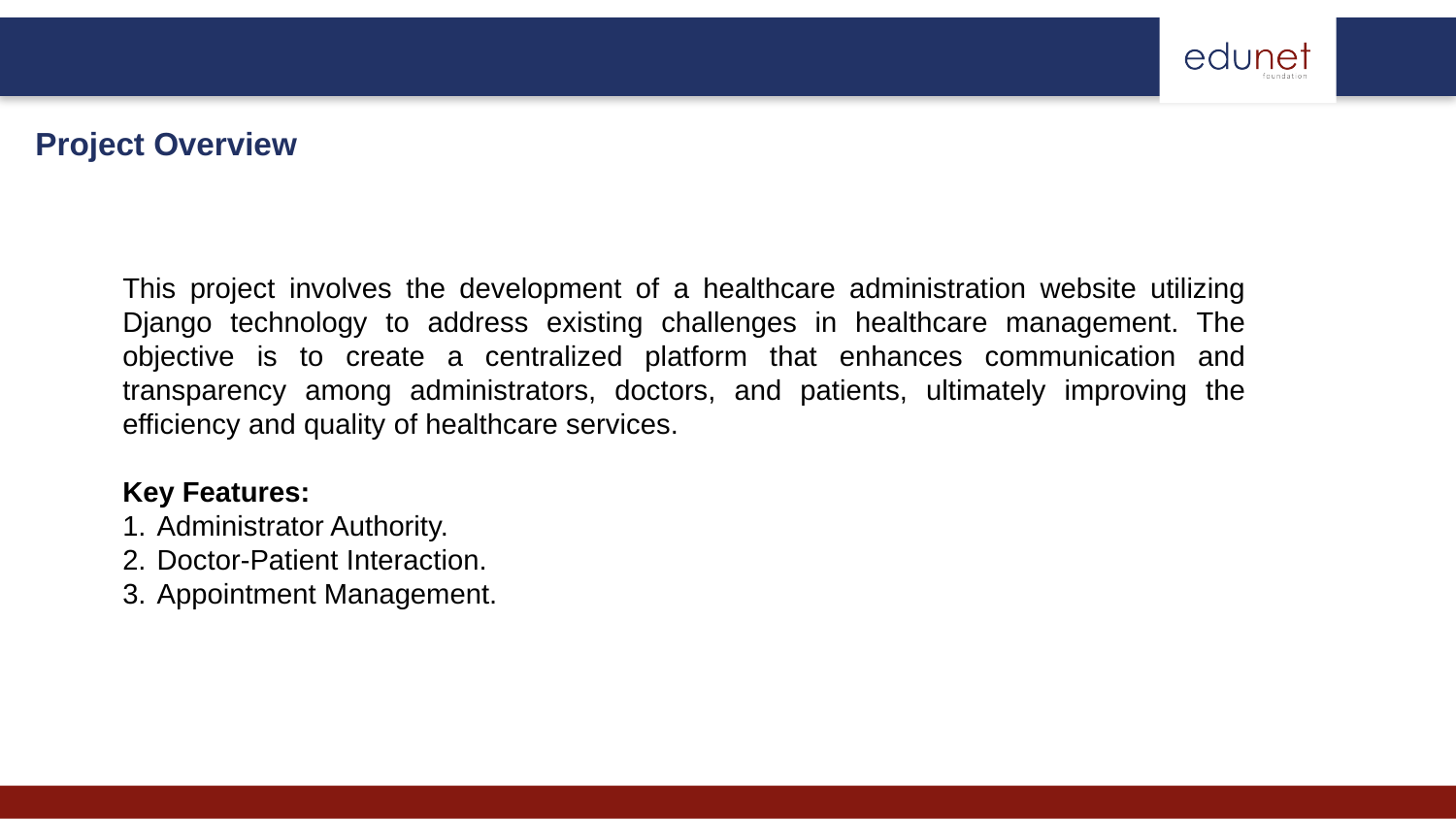

Project Overview
This project involves the development of a healthcare administration website utilizing Django technology to address existing challenges in healthcare management. The objective is to create a centralized platform that enhances communication and transparency among administrators, doctors, and patients, ultimately improving the efficiency and quality of healthcare services.

Key Features:
Administrator Authority.
Doctor-Patient Interaction.
Appointment Management.